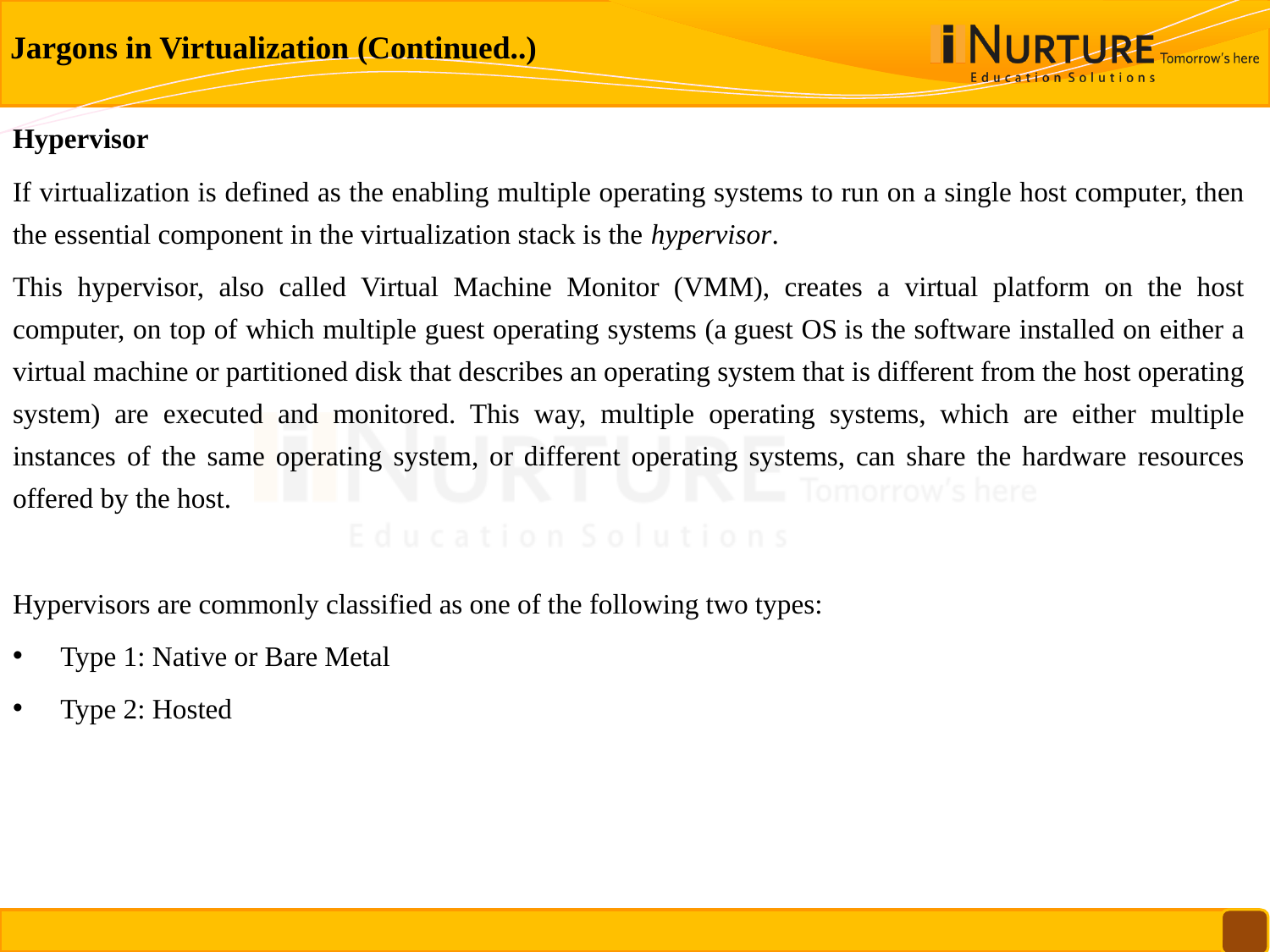

Jargons in Virtualization (Continued..)
Hypervisor
If virtualization is defined as the enabling multiple operating systems to run on a single host computer, then the essential component in the virtualization stack is the hypervisor.
This hypervisor, also called Virtual Machine Monitor (VMM), creates a virtual platform on the host computer, on top of which multiple guest operating systems (a guest OS is the software installed on either a virtual machine or partitioned disk that describes an operating system that is different from the host operating system) are executed and monitored. This way, multiple operating systems, which are either multiple instances of the same operating system, or different operating systems, can share the hardware resources offered by the host.

Hypervisors are commonly classified as one of the following two types:
Type 1: Native or Bare Metal
Type 2: Hosted